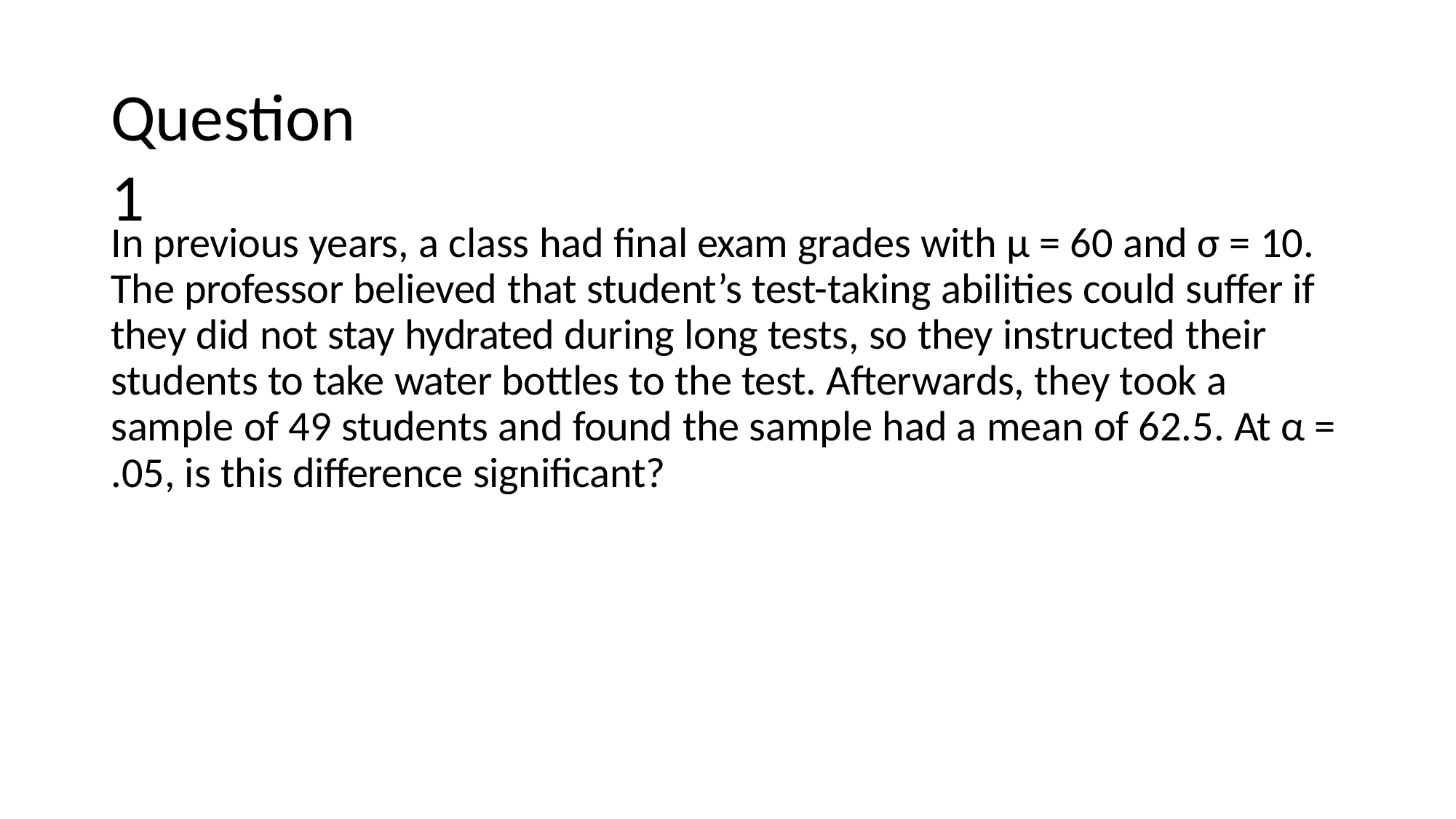

# Question 1
In previous years, a class had final exam grades with μ = 60 and σ = 10.  The professor believed that student’s test-taking abilities could suffer if  they did not stay hydrated during long tests, so they instructed their  students to take water bottles to the test. Afterwards, they took a  sample of 49 students and found the sample had a mean of 62.5. At α =
.05, is this difference significant?